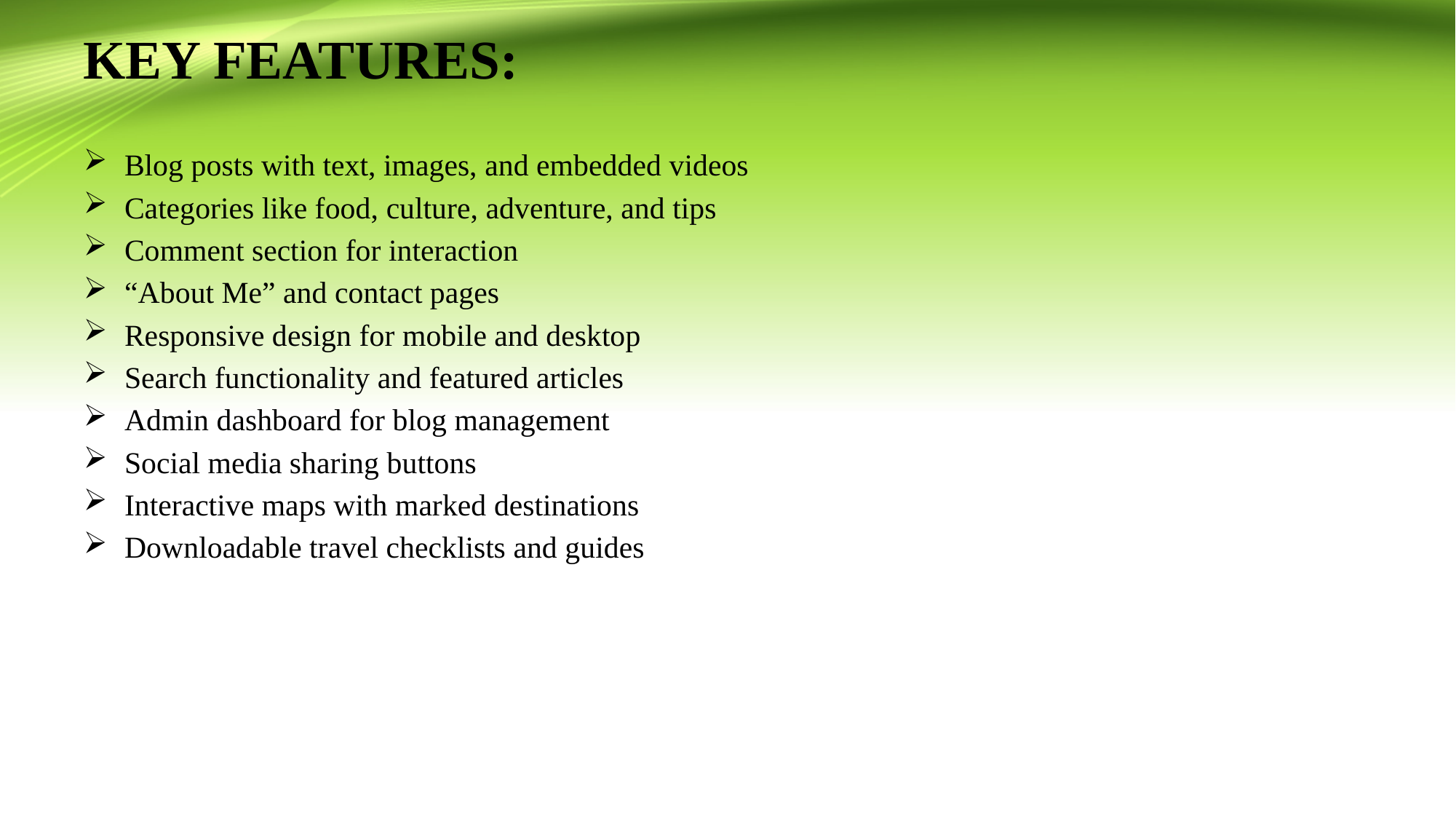

# KEY FEATURES:
Blog posts with text, images, and embedded videos
Categories like food, culture, adventure, and tips
Comment section for interaction
“About Me” and contact pages
Responsive design for mobile and desktop
Search functionality and featured articles
Admin dashboard for blog management
Social media sharing buttons
Interactive maps with marked destinations
Downloadable travel checklists and guides